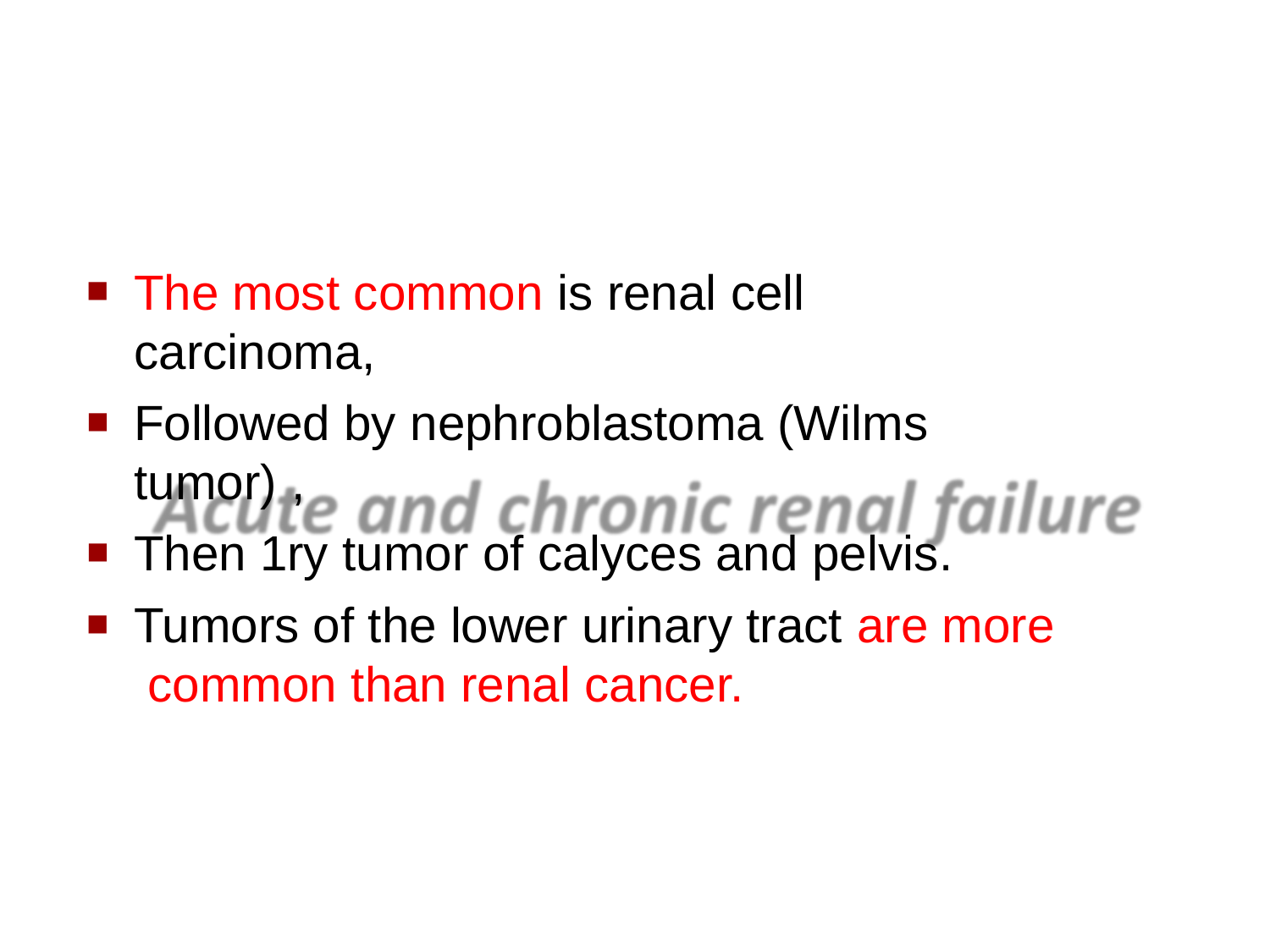

The most common is renal cell carcinoma,
Followed by nephroblastoma (Wilms tumor) ,
Then 1ry tumor of calyces and pelvis.
Tumors of the lower urinary tract are more  common than renal cancer.